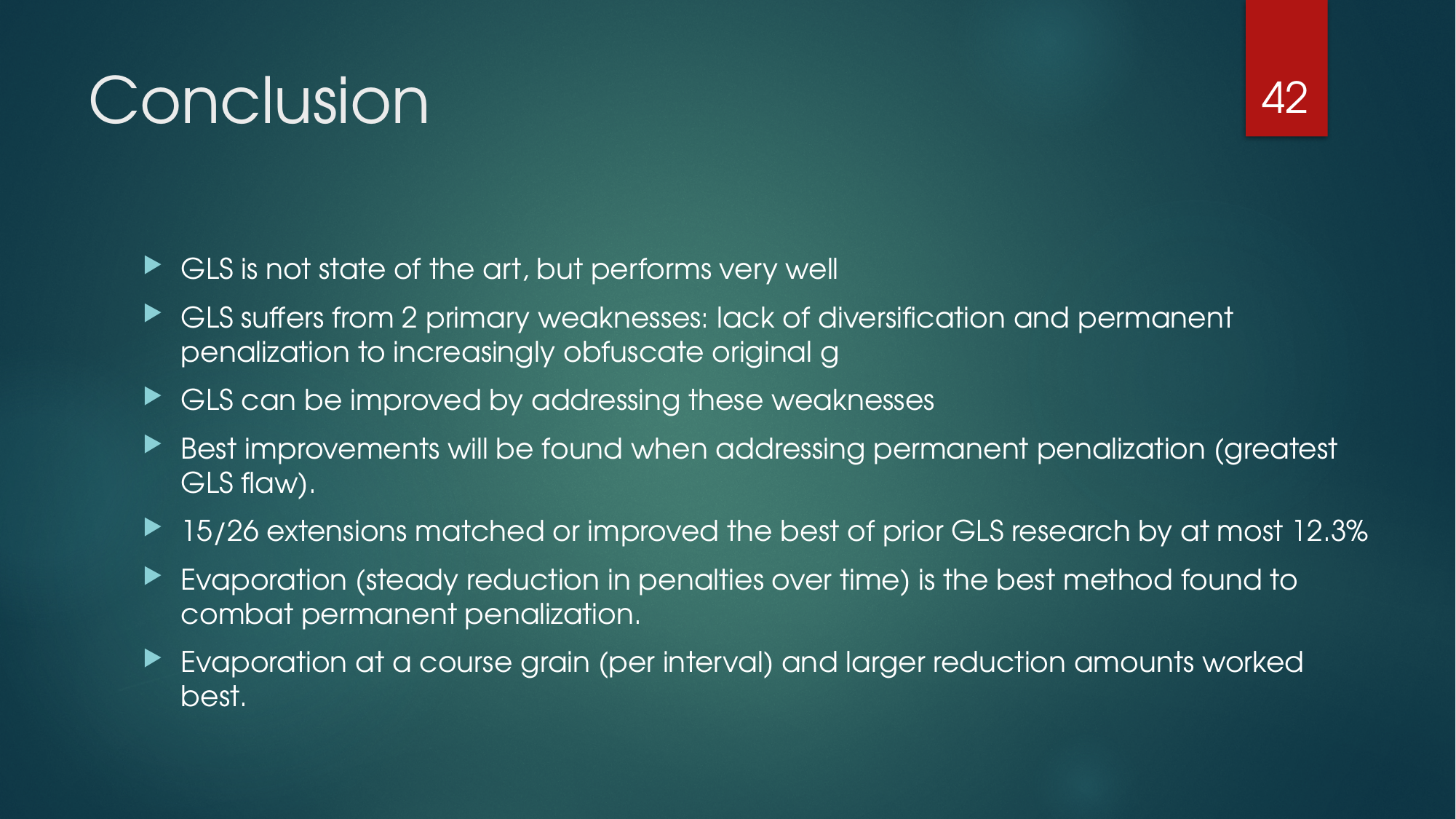

42
# Conclusion
GLS is not state of the art, but performs very well
GLS suffers from 2 primary weaknesses: lack of diversification and permanent penalization to increasingly obfuscate original g
GLS can be improved by addressing these weaknesses
Best improvements will be found when addressing permanent penalization (greatest GLS flaw).
15/26 extensions matched or improved the best of prior GLS research by at most 12.3%
Evaporation (steady reduction in penalties over time) is the best method found to combat permanent penalization.
Evaporation at a course grain (per interval) and larger reduction amounts worked best.